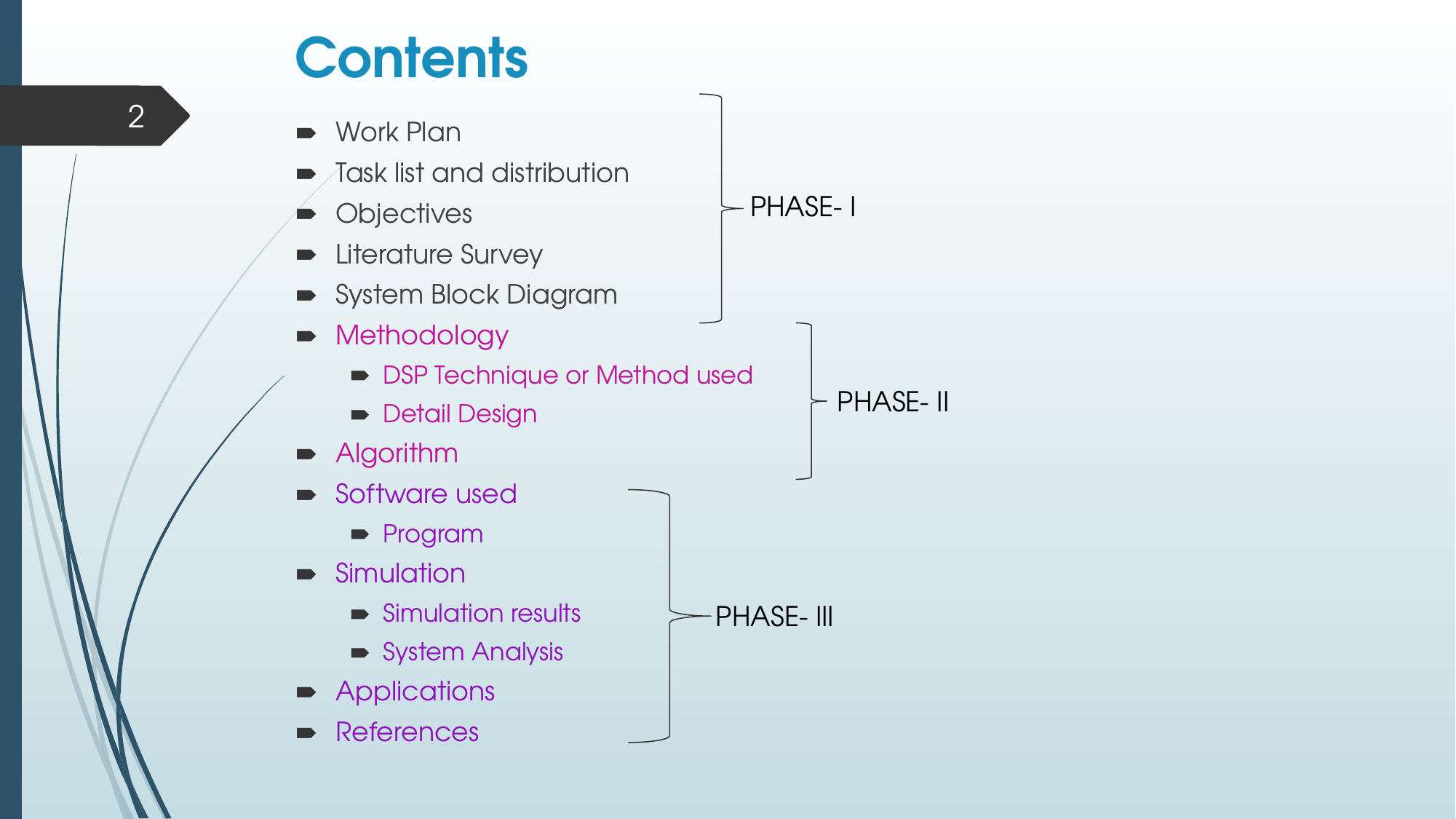

# Contents
2

Work Plan
Task list and distribution
Objectives
Literature Survey
System Block Diagram
Methodology
DSP Technique or Method used
Detail Design
Algorithm
Software used
Program
Simulation
Simulation results
System Analysis
Applications
References

PHASE- I

PHASE- II

PHASE- III